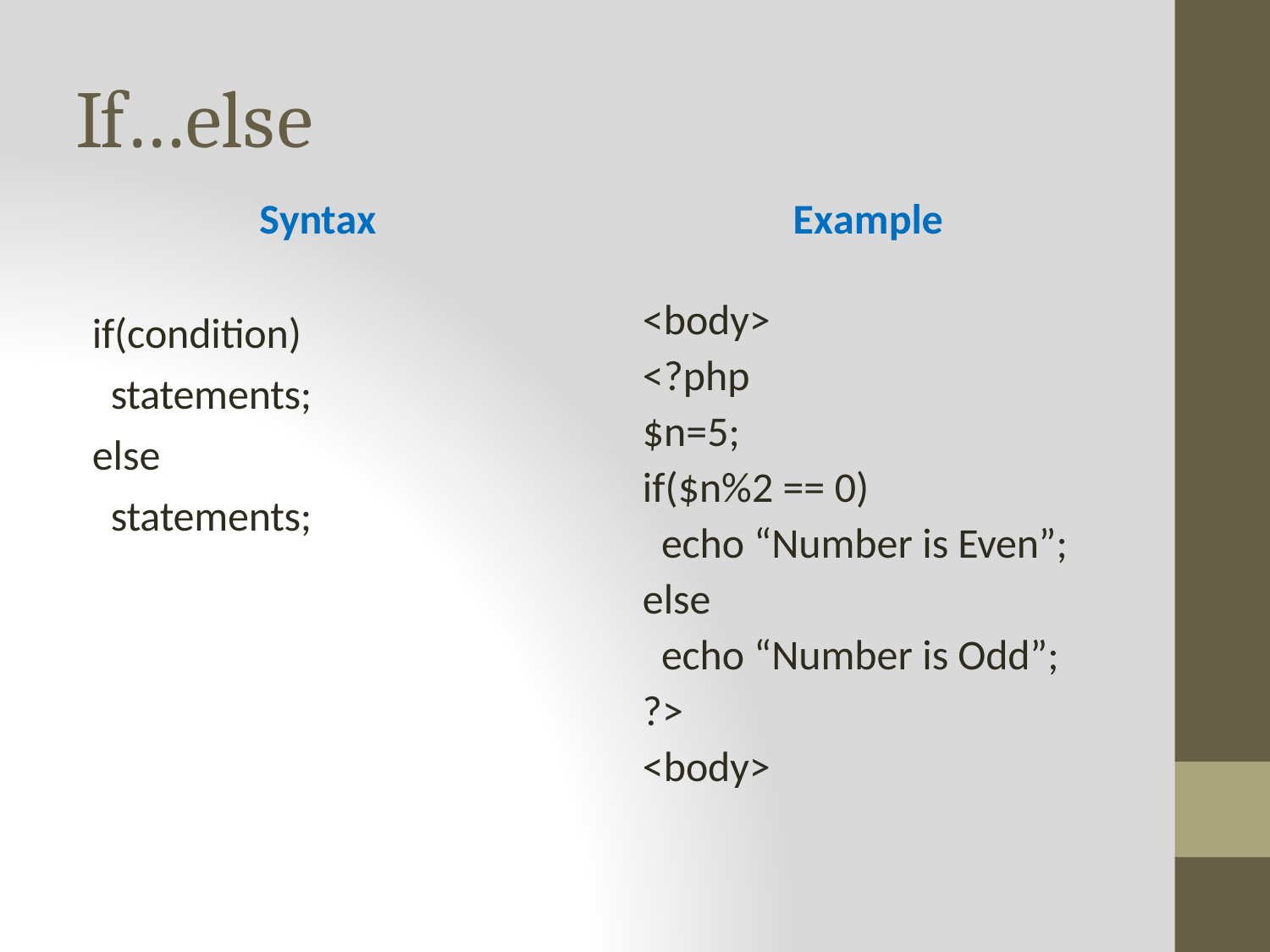

# If…else
Syntax
Example
<body>
<?php
$n=5;
if($n%2 == 0)
  echo “Number is Even”;
else
  echo “Number is Odd”;
?>
<body>
if(condition)
  statements;
else
  statements;